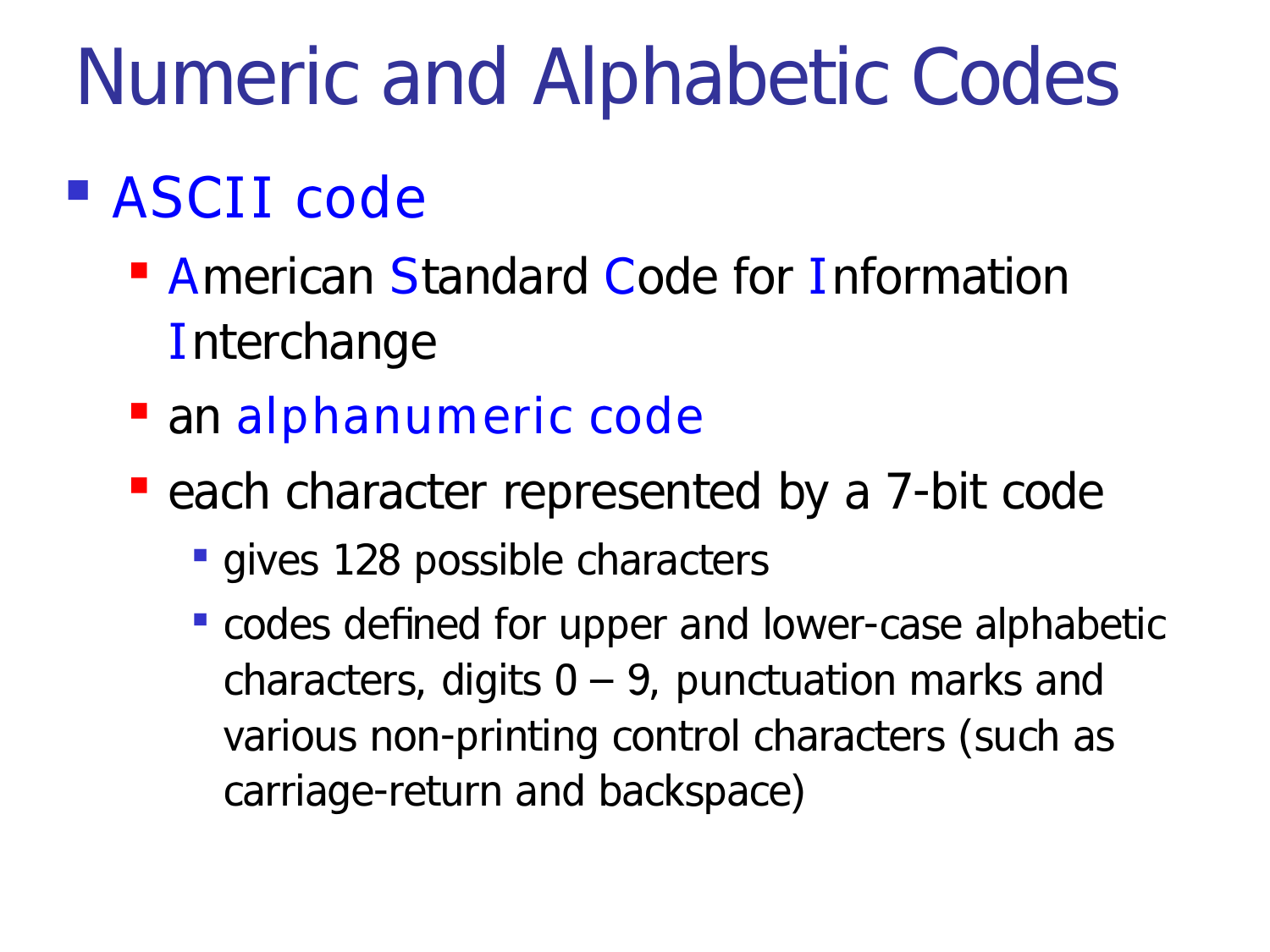

# Numeric and Alphabetic Codes
ASCII code
American Standard Code for Information Interchange
an alphanumeric code
each character represented by a 7-bit code
gives 128 possible characters
codes defined for upper and lower-case alphabetic characters, digits 0 – 9, punctuation marks and various non-printing control characters (such as carriage-return and backspace)